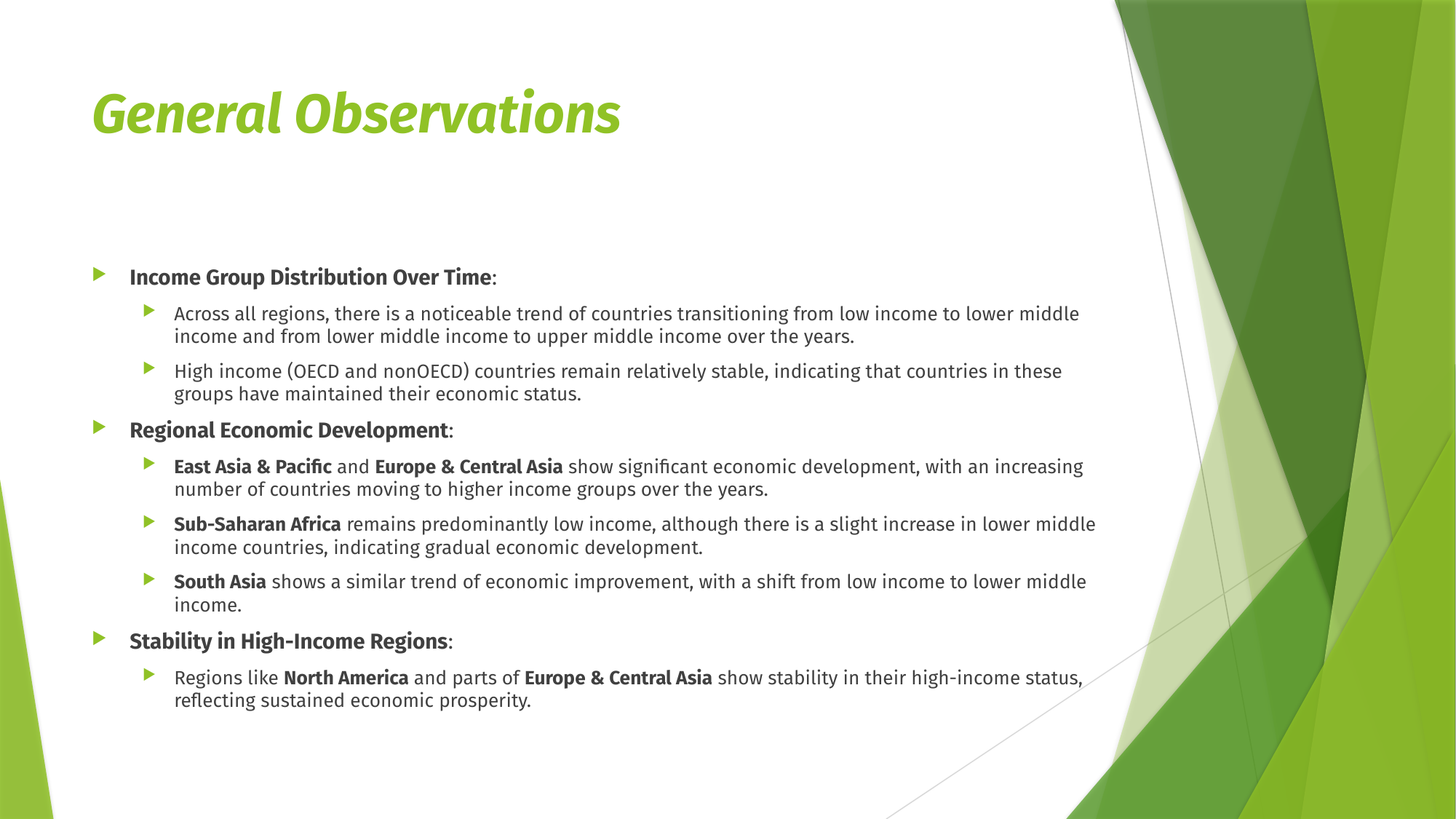

# General Observations
Income Group Distribution Over Time:
Across all regions, there is a noticeable trend of countries transitioning from low income to lower middle income and from lower middle income to upper middle income over the years.
High income (OECD and nonOECD) countries remain relatively stable, indicating that countries in these groups have maintained their economic status.
Regional Economic Development:
East Asia & Pacific and Europe & Central Asia show significant economic development, with an increasing number of countries moving to higher income groups over the years.
Sub-Saharan Africa remains predominantly low income, although there is a slight increase in lower middle income countries, indicating gradual economic development.
South Asia shows a similar trend of economic improvement, with a shift from low income to lower middle income.
Stability in High-Income Regions:
Regions like North America and parts of Europe & Central Asia show stability in their high-income status, reflecting sustained economic prosperity.